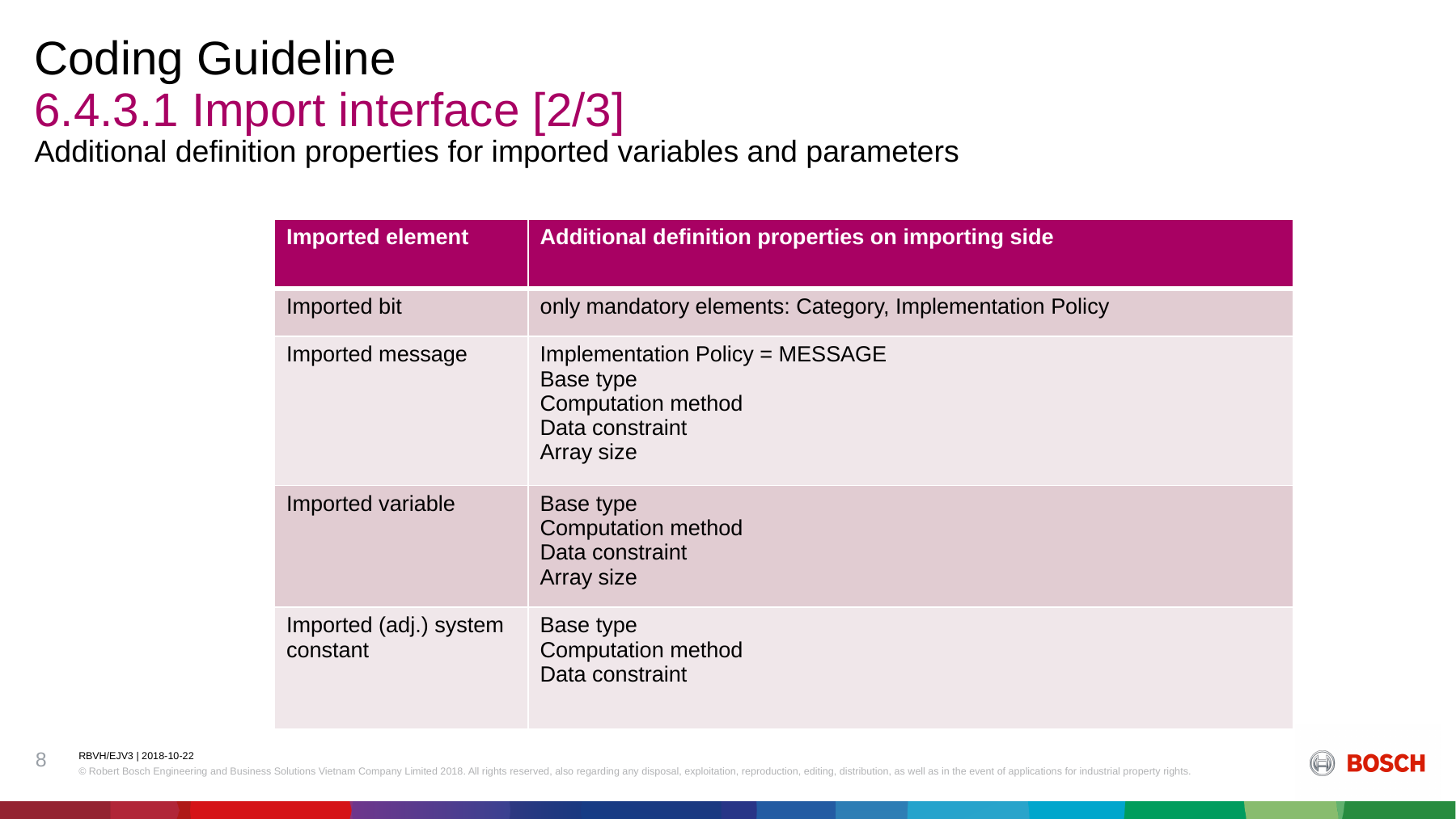

Coding Guideline

# 6.4.3.1 Import interface [2/3] Additional definition properties for imported variables and parameters
| Imported element | Additional definition properties on importing side |
| --- | --- |
| Imported bit | only mandatory elements: Category, Implementation Policy |
| Imported message | Implementation Policy = MESSAGE Base type Computation method Data constraint Array size |
| Imported variable | Base type Computation method Data constraint Array size |
| Imported (adj.) system constant | Base type Computation method Data constraint |
8
RBVH/EJV3 | 2018-10-22
© Robert Bosch Engineering and Business Solutions Vietnam Company Limited 2018. All rights reserved, also regarding any disposal, exploitation, reproduction, editing, distribution, as well as in the event of applications for industrial property rights.